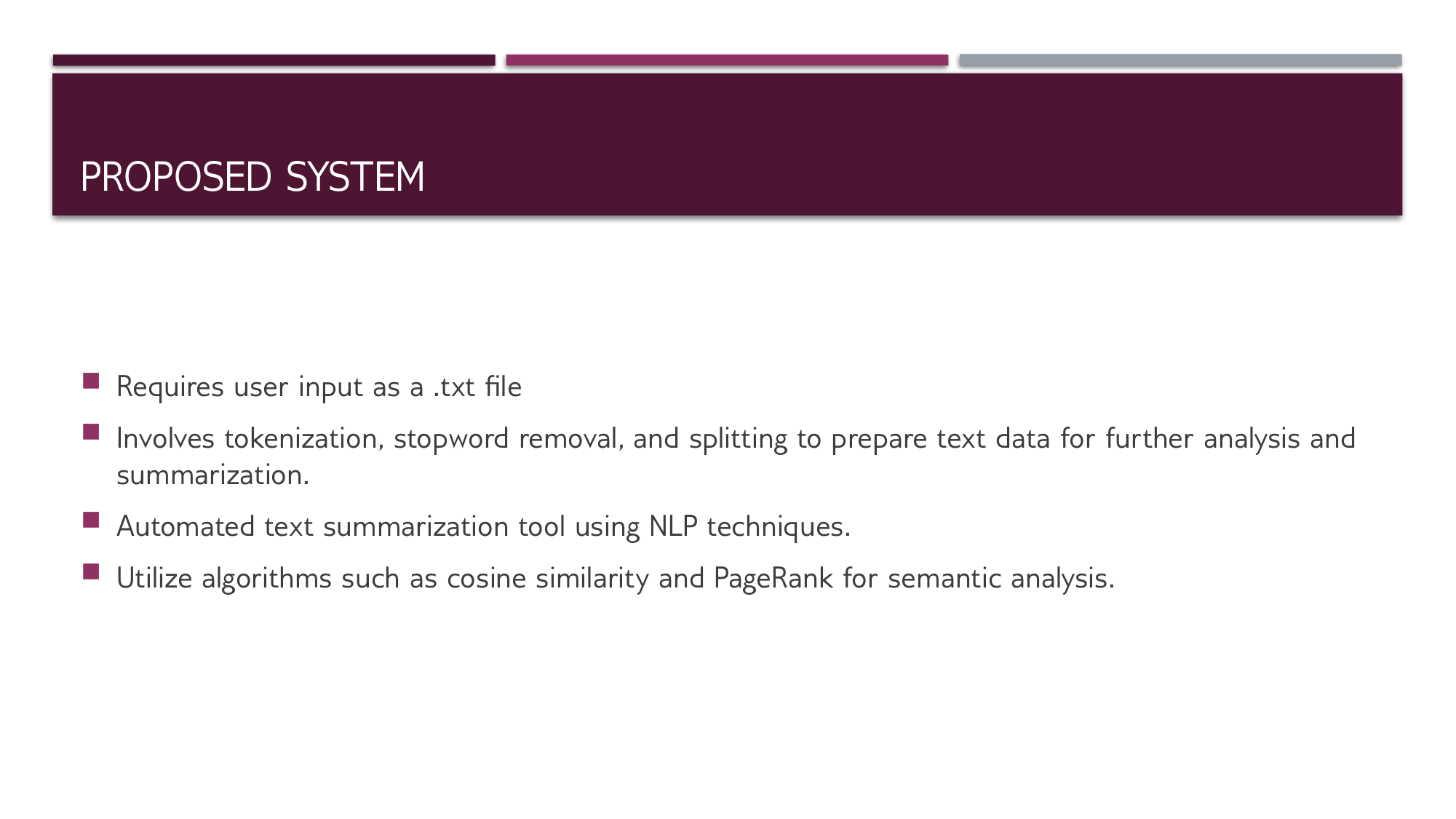

# Proposed system
Requires user input as a .txt file
Involves tokenization, stopword removal, and splitting to prepare text data for further analysis and summarization.
Automated text summarization tool using NLP techniques.
Utilize algorithms such as cosine similarity and PageRank for semantic analysis.